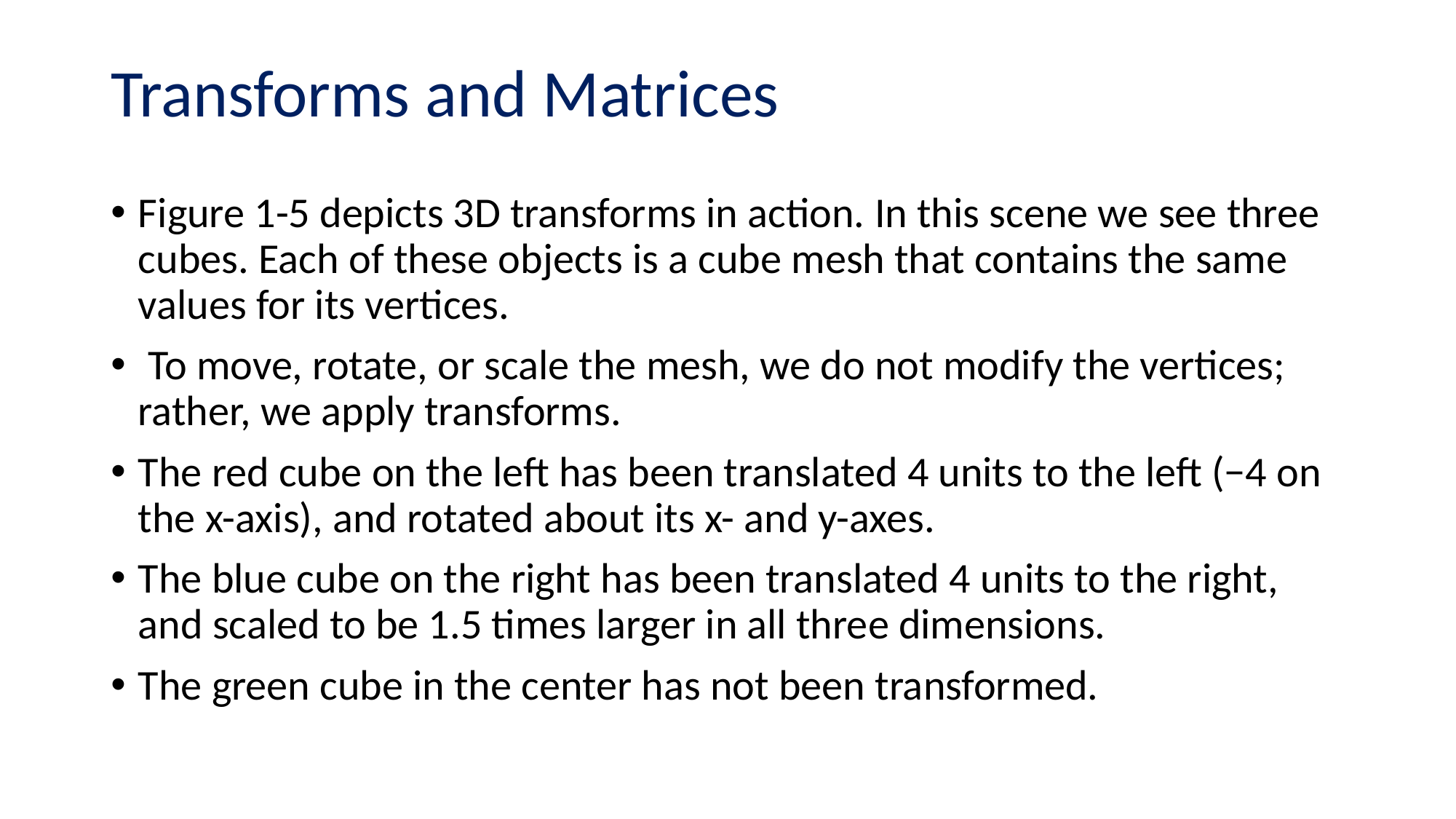

# Transforms and Matrices
Figure 1-5 depicts 3D transforms in action. In this scene we see three cubes. Each of these objects is a cube mesh that contains the same values for its vertices.
 To move, rotate, or scale the mesh, we do not modify the vertices; rather, we apply transforms.
The red cube on the left has been translated 4 units to the left (−4 on the x-axis), and rotated about its x- and y-axes.
The blue cube on the right has been translated 4 units to the right, and scaled to be 1.5 times larger in all three dimensions.
The green cube in the center has not been transformed.